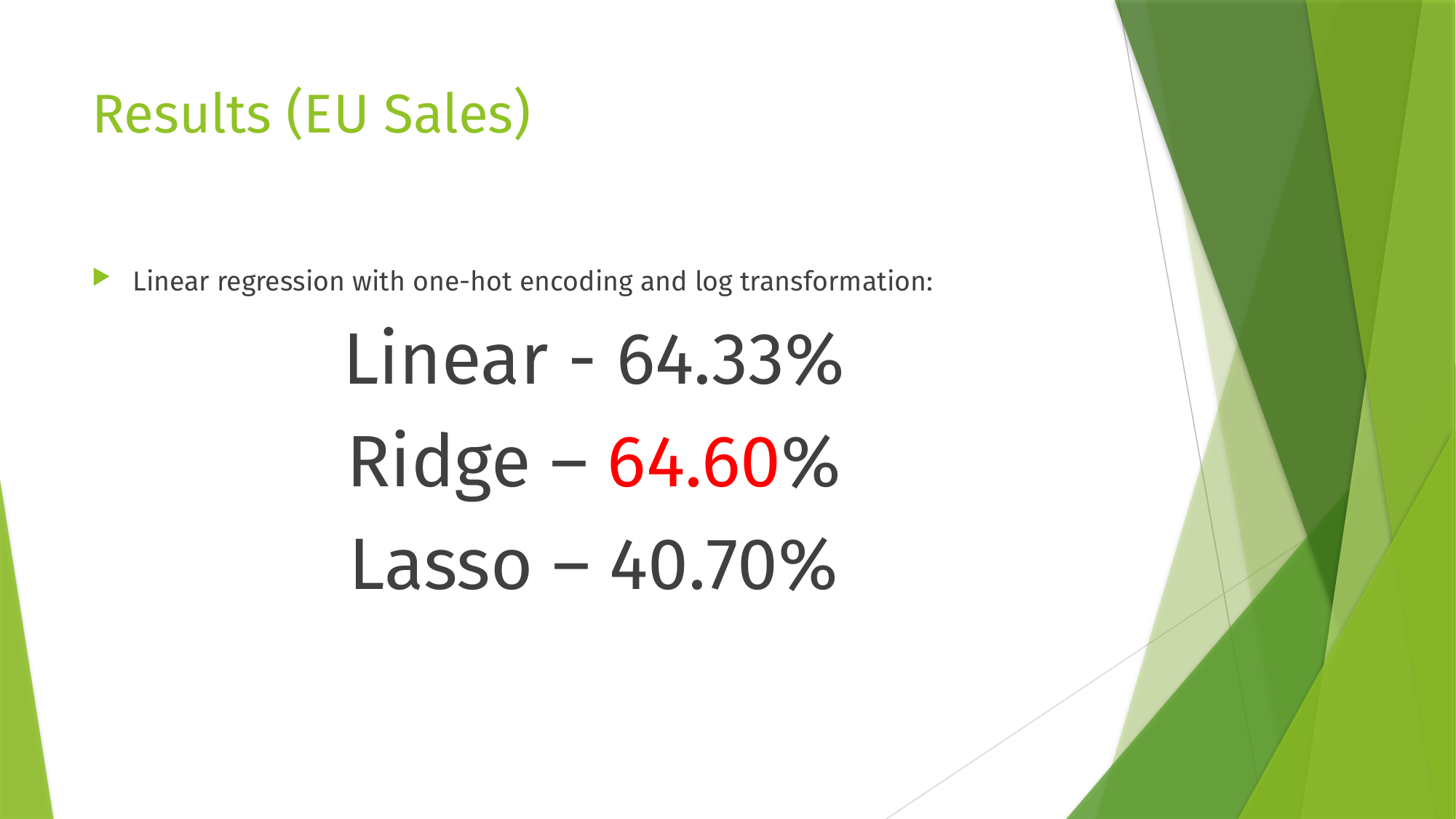

# Results (EU Sales)
Linear regression with one-hot encoding and log transformation:
Linear - 64.33%
Ridge – 64.60%
Lasso – 40.70%